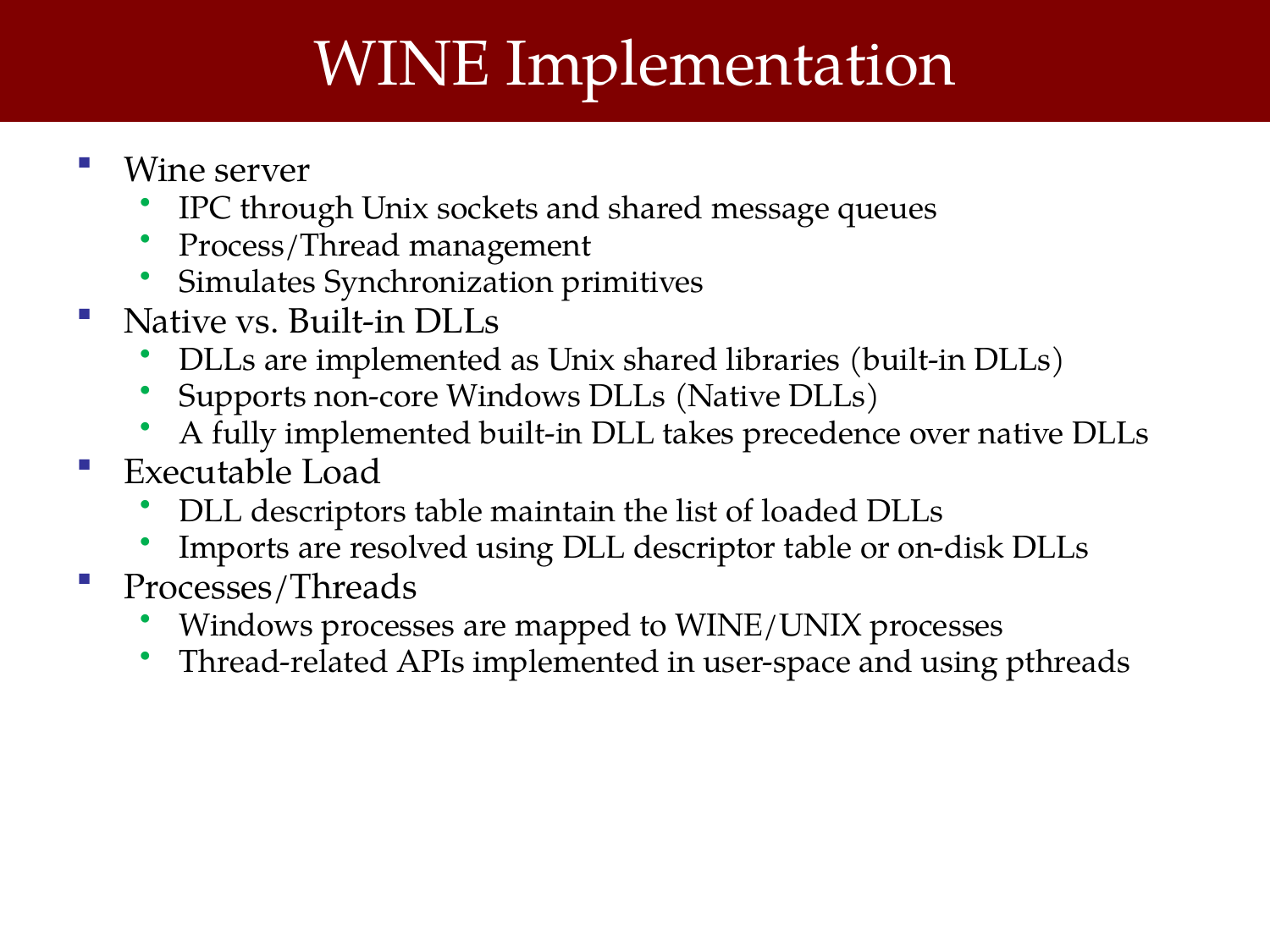

# WINE Implementation
Wine server
IPC through Unix sockets and shared message queues
Process/Thread management
Simulates Synchronization primitives
Native vs. Built-in DLLs
DLLs are implemented as Unix shared libraries (built-in DLLs)
Supports non-core Windows DLLs (Native DLLs)
A fully implemented built-in DLL takes precedence over native DLLs
Executable Load
DLL descriptors table maintain the list of loaded DLLs
Imports are resolved using DLL descriptor table or on-disk DLLs
Processes/Threads
Windows processes are mapped to WINE/UNIX processes
Thread-related APIs implemented in user-space and using pthreads